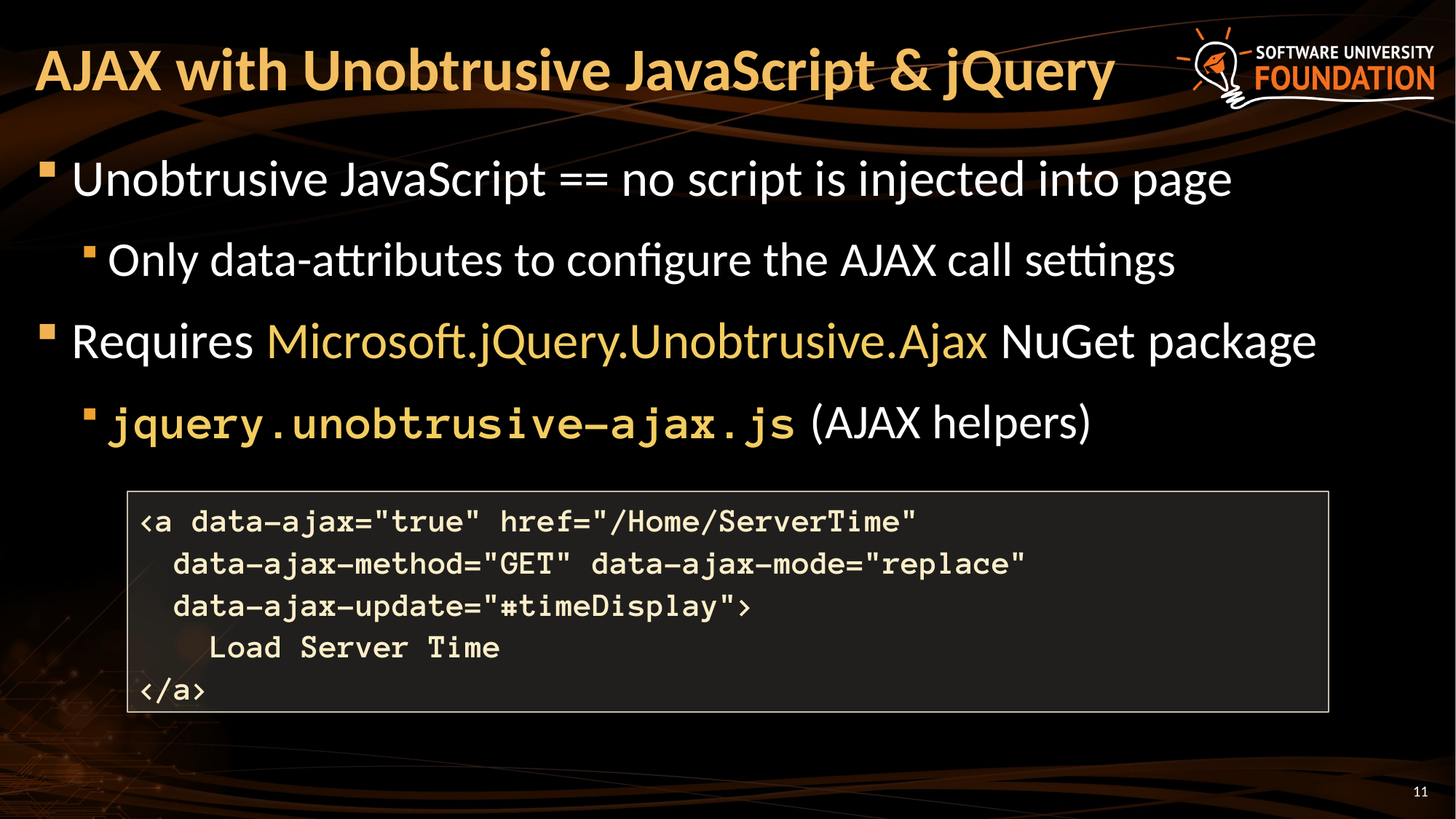

# AJAX with Unobtrusive JavaScript & jQuery
Unobtrusive JavaScript == no script is injected into page
Only data-attributes to configure the AJAX call settings
Requires Microsoft.jQuery.Unobtrusive.Ajax NuGet package
jquery.unobtrusive-ajax.js (AJAX helpers)
<a data-ajax="true" href="/Home/ServerTime"
  data-ajax-method="GET" data-ajax-mode="replace"
  data-ajax-update="#timeDisplay">
    Load Server Time
</a>
11